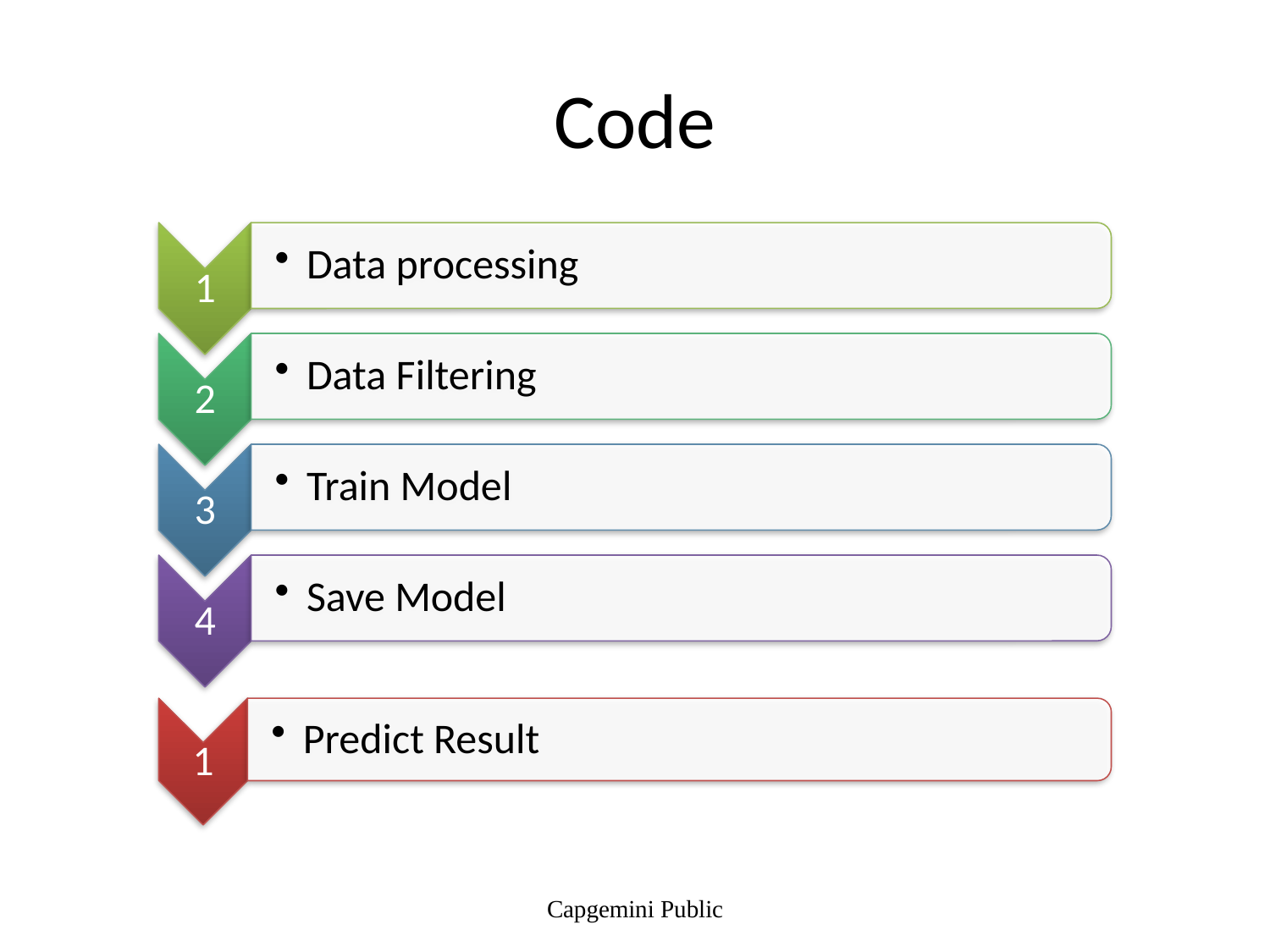

# Code
1
Data processing
2
Data Filtering
3
Train Model
4
Save Model
1
Predict Result
Capgemini Public